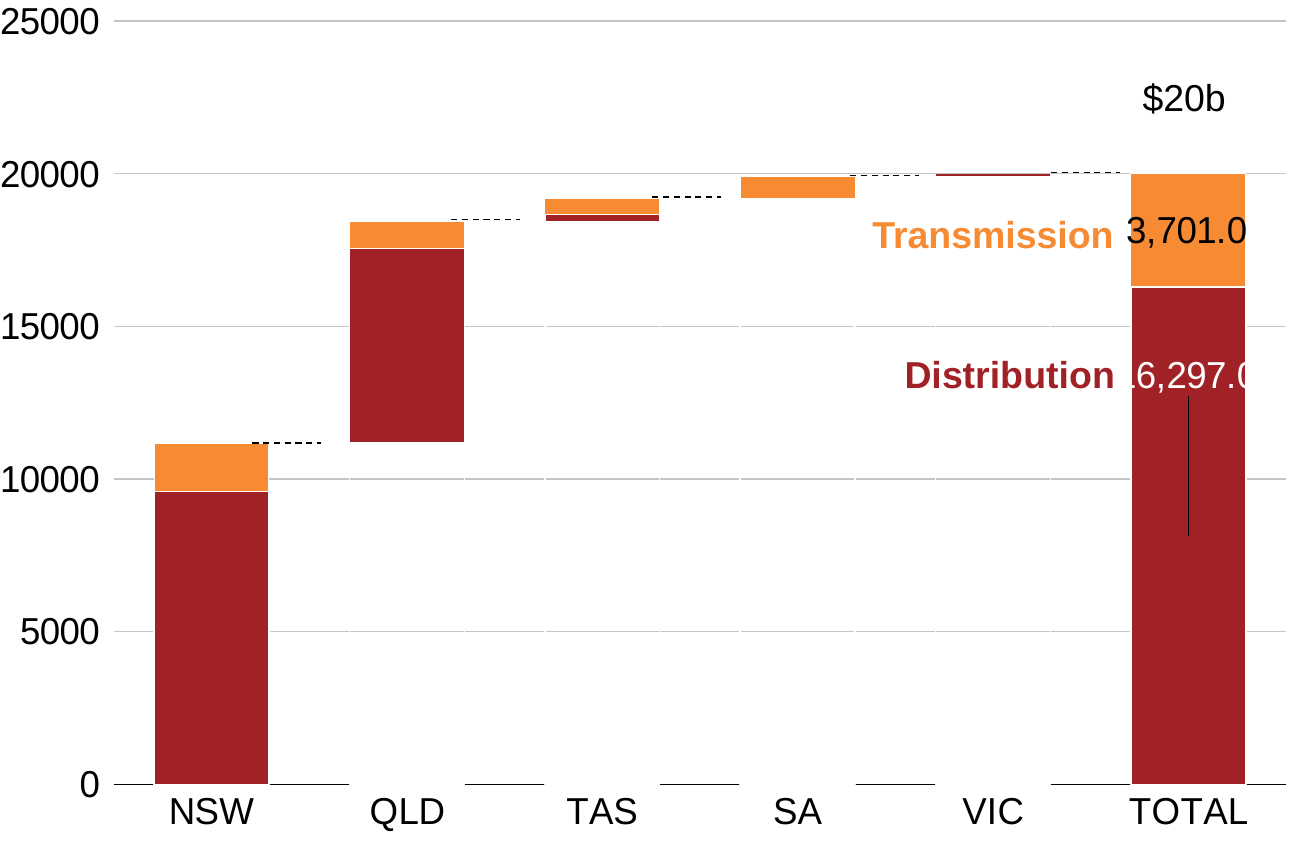

### Chart

| Category | Excess $m | DNSP | TNSP |
|---|---|---|---|
| NSW | 0.0 | 9595.0 | 1577.0 |
| QLD | 11172.0 | 6377.0 | 885.0 |
| TAS | 18434.0 | 235.0 | 516.0 |
| SA | 19185.0 | 0.0 | 723.0 |
| VIC | 19908.0 | 90.0 | 0.0 |
| TOTAL | 0.0 | 16297.0 | 3701.0 |
$20b
Transmission
Distribution